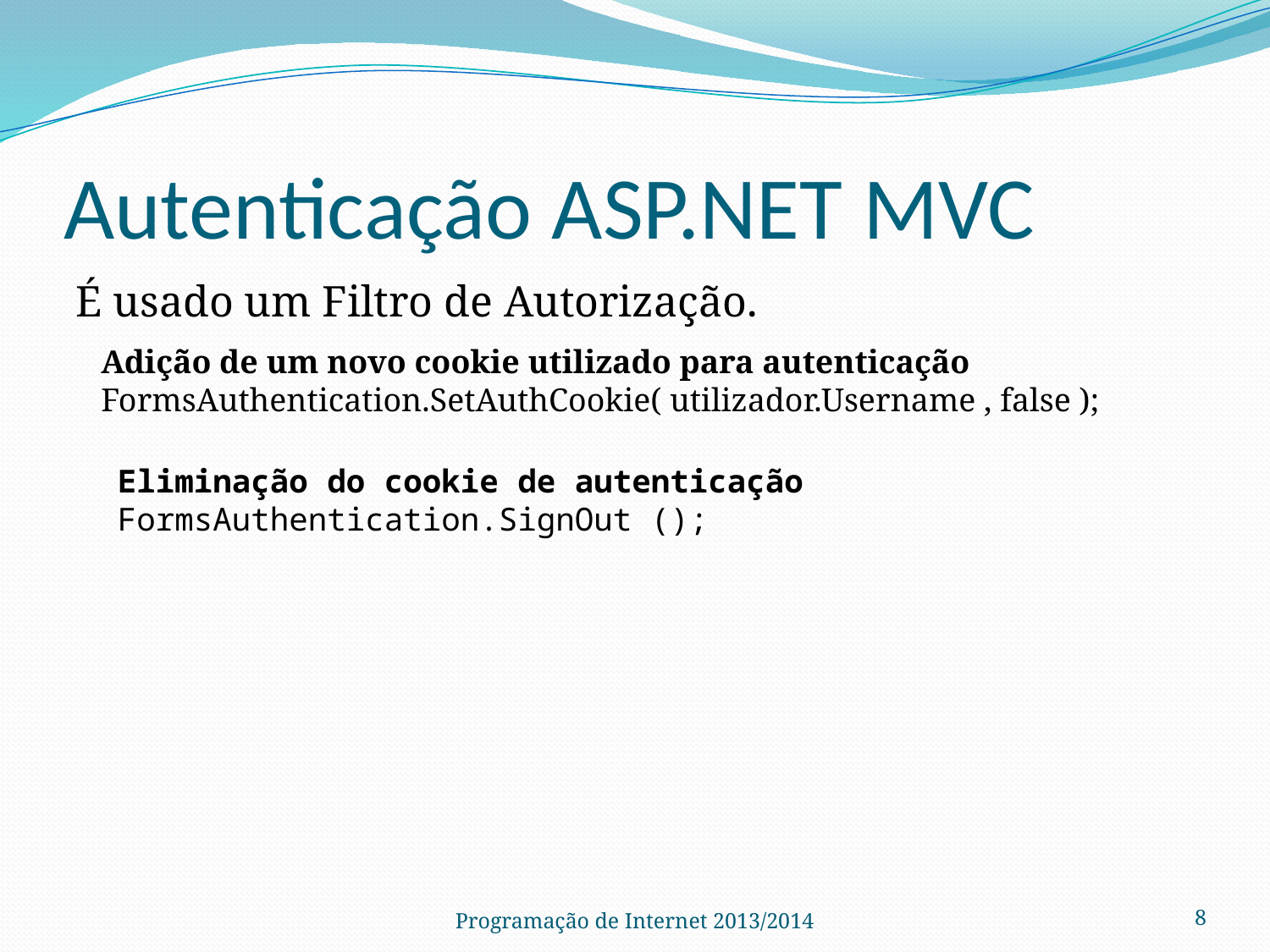

# Autenticação ASP.NET MVC
É usado um Filtro de Autorização.

Adição de um novo cookie utilizado para autenticação
FormsAuthentication.SetAuthCookie( utilizador.Username , false );
Eliminação do cookie de autenticação
FormsAuthentication.SignOut ();
Programação de Internet 2013/2014
8